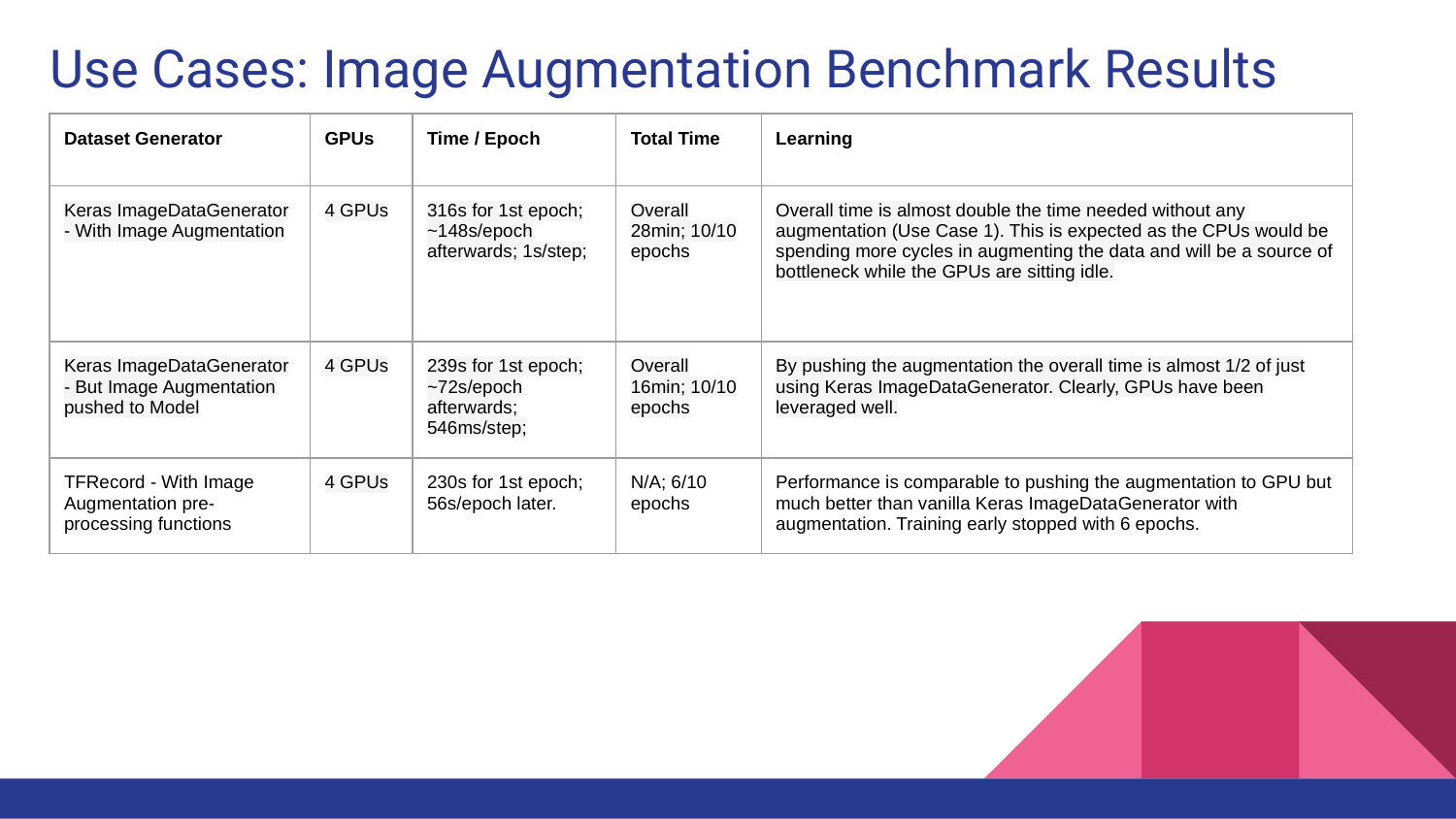

# Use Cases: Image Augmentation Benchmark Results
| Dataset Generator | GPUs | Time / Epoch | Total Time | Learning |
| --- | --- | --- | --- | --- |
| Keras ImageDataGenerator - With Image Augmentation | 4 GPUs | 316s for 1st epoch; ~148s/epoch afterwards; 1s/step; | Overall 28min; 10/10 epochs | Overall time is almost double the time needed without any augmentation (Use Case 1). This is expected as the CPUs would be spending more cycles in augmenting the data and will be a source of bottleneck while the GPUs are sitting idle. |
| Keras ImageDataGenerator - But Image Augmentation pushed to Model | 4 GPUs | 239s for 1st epoch; ~72s/epoch afterwards; 546ms/step; | Overall 16min; 10/10 epochs | By pushing the augmentation the overall time is almost 1/2 of just using Keras ImageDataGenerator. Clearly, GPUs have been leveraged well. |
| TFRecord - With Image Augmentation pre-processing functions | 4 GPUs | 230s for 1st epoch; 56s/epoch later. | N/A; 6/10 epochs | Performance is comparable to pushing the augmentation to GPU but much better than vanilla Keras ImageDataGenerator with augmentation. Training early stopped with 6 epochs. |